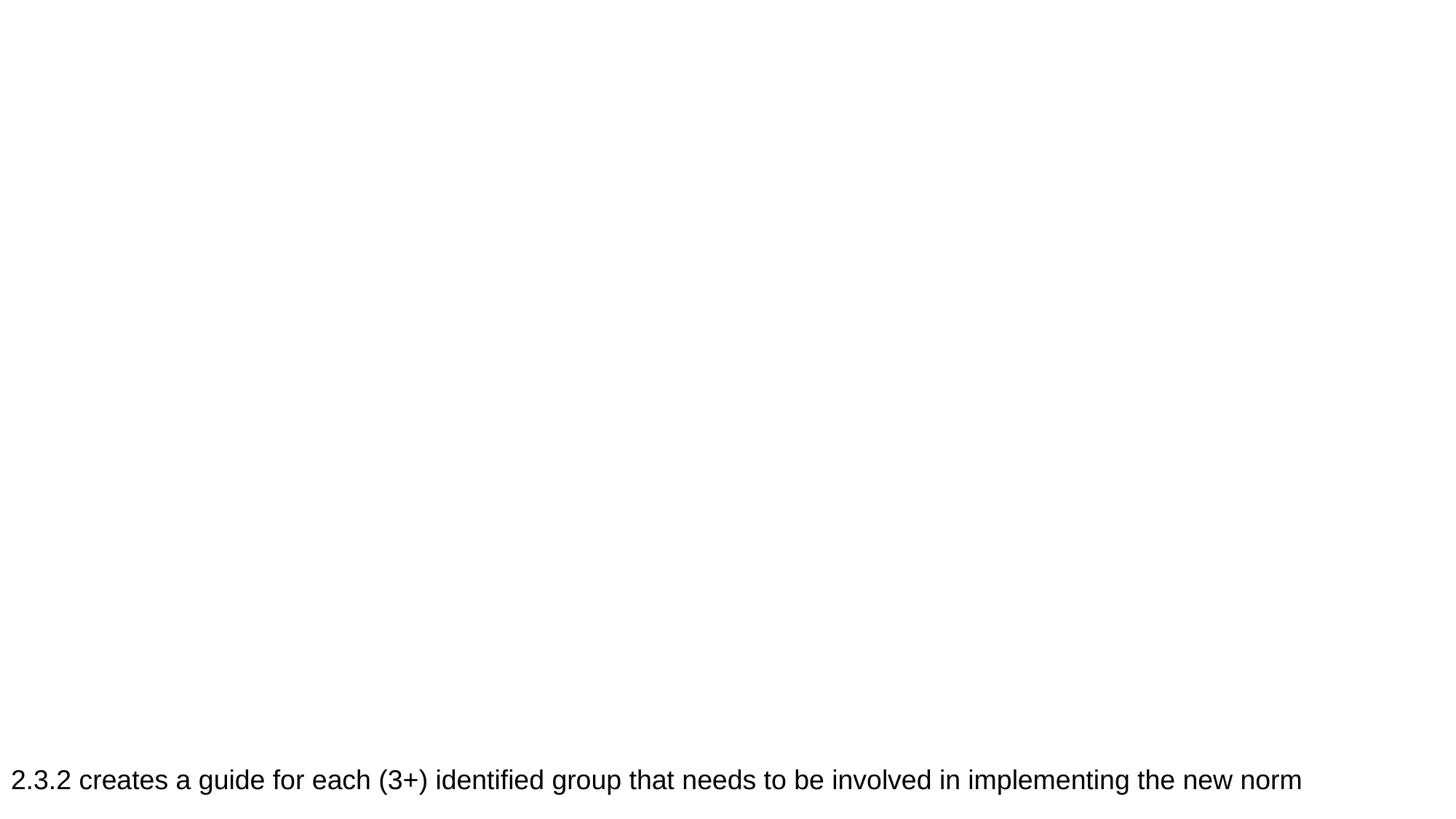

#

2.3.2 creates a guide for each (3+) identified group that needs to be involved in implementing the new norm